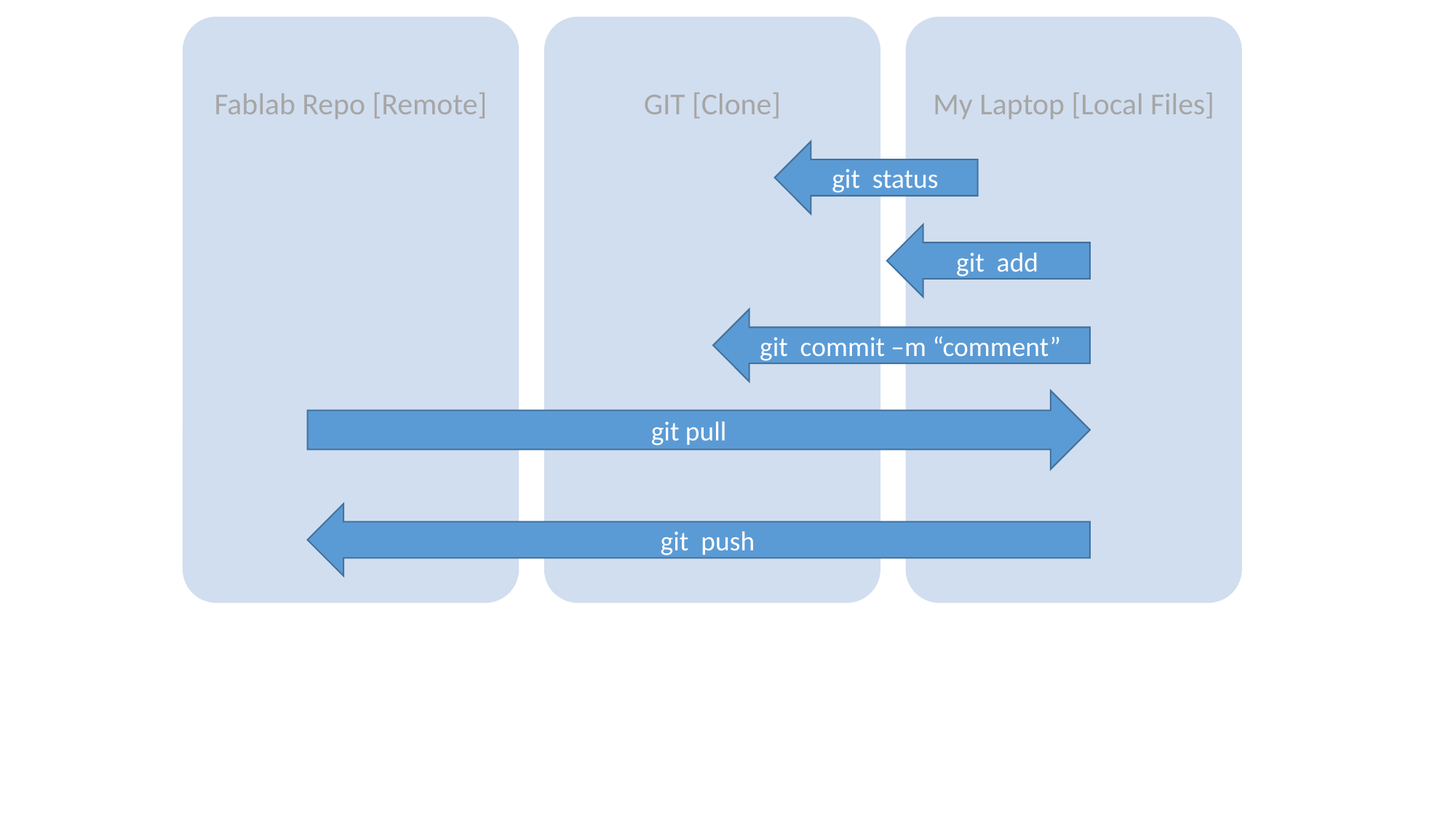

Fablab Repo [Remote]
GIT [Clone]
My Laptop [Local Files]
git  status
git  add
git  commit –m “comment”
git pull
git  push